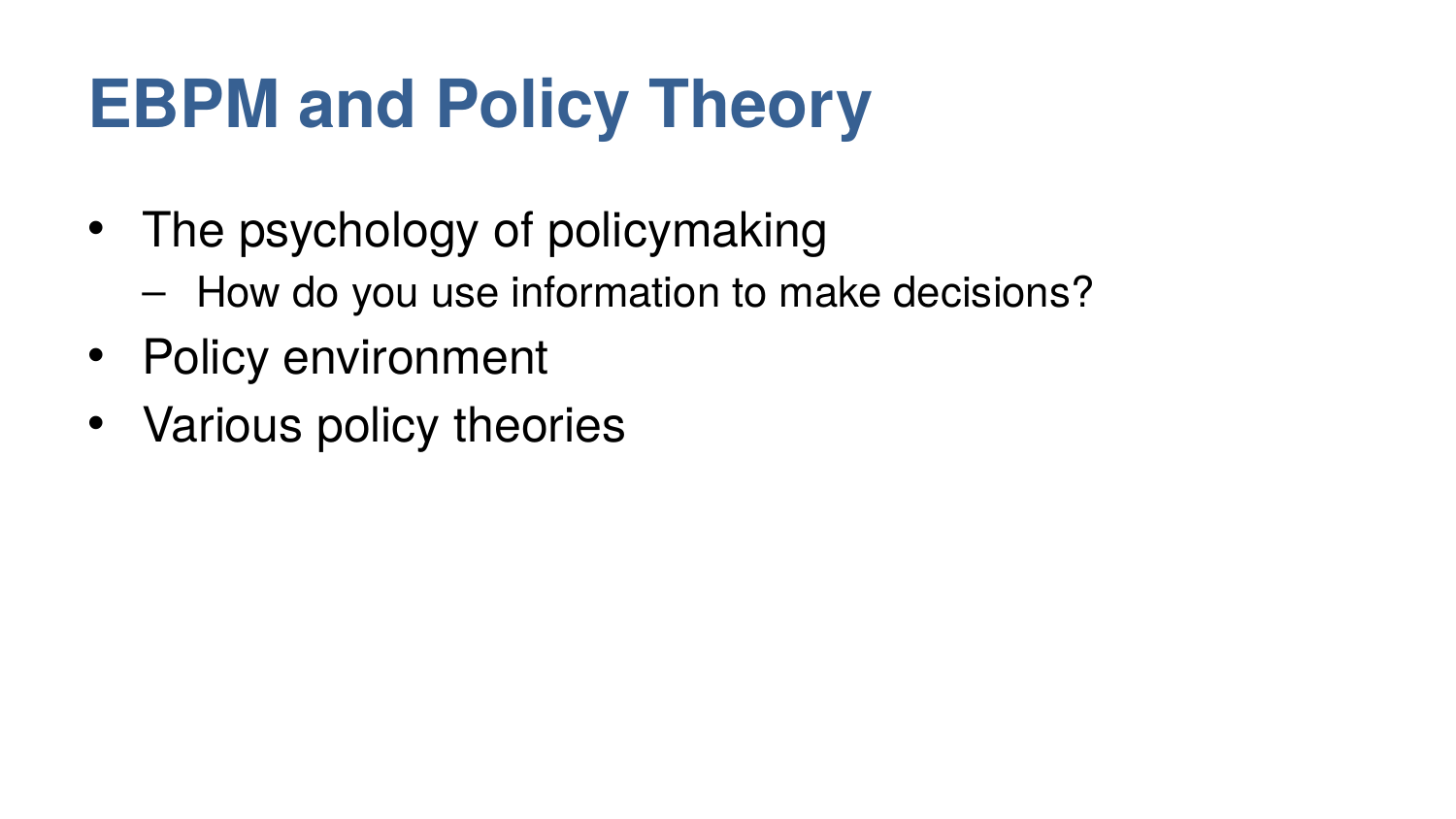

# EBPM and Policy Theory
The psychology of policymaking
How do you use information to make decisions?
Policy environment
Various policy theories